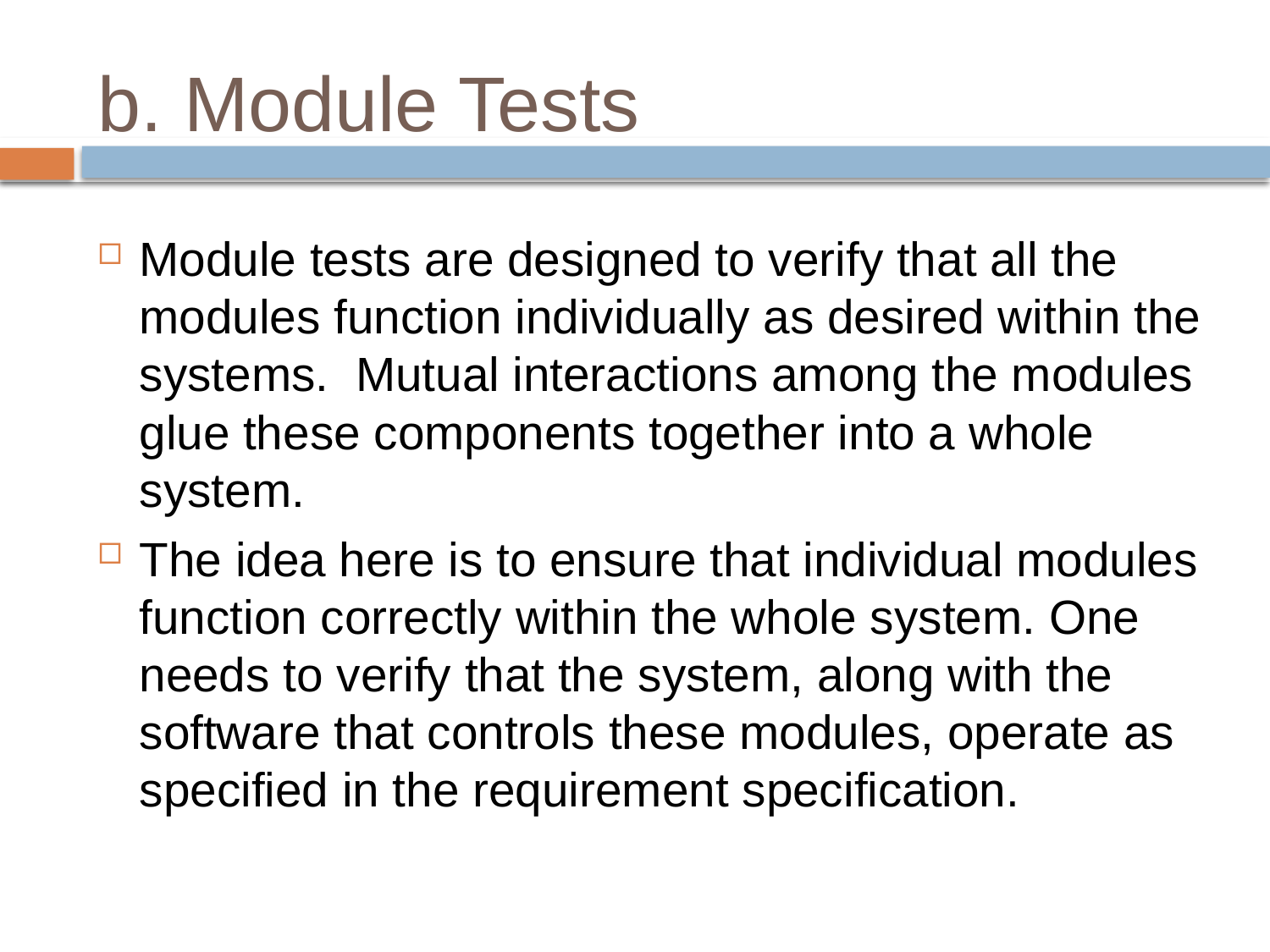

# b. Module Tests
Module tests are designed to verify that all the modules function individually as desired within the systems.  Mutual interactions among the modules glue these components together into a whole system.
The idea here is to ensure that individual modules function correctly within the whole system. One needs to verify that the system, along with the software that controls these modules, operate as specified in the requirement specification.